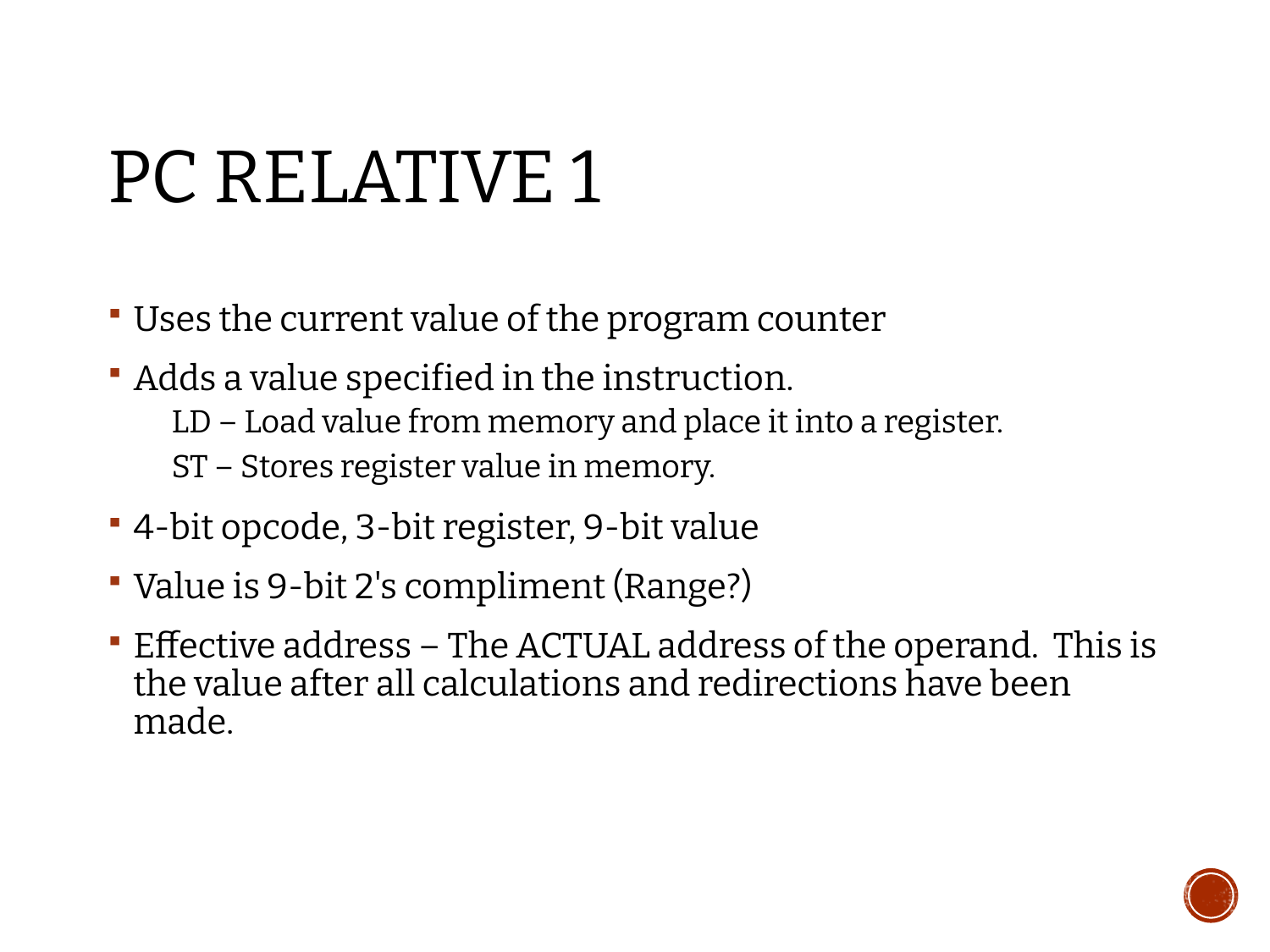

# PC Relative 1
Uses the current value of the program counter
Adds a value specified in the instruction.
LD – Load value from memory and place it into a register.
ST – Stores register value in memory.
4-bit opcode, 3-bit register, 9-bit value
Value is 9-bit 2's compliment (Range?)
Effective address – The ACTUAL address of the operand.  This is the value after all calculations and redirections have been made.